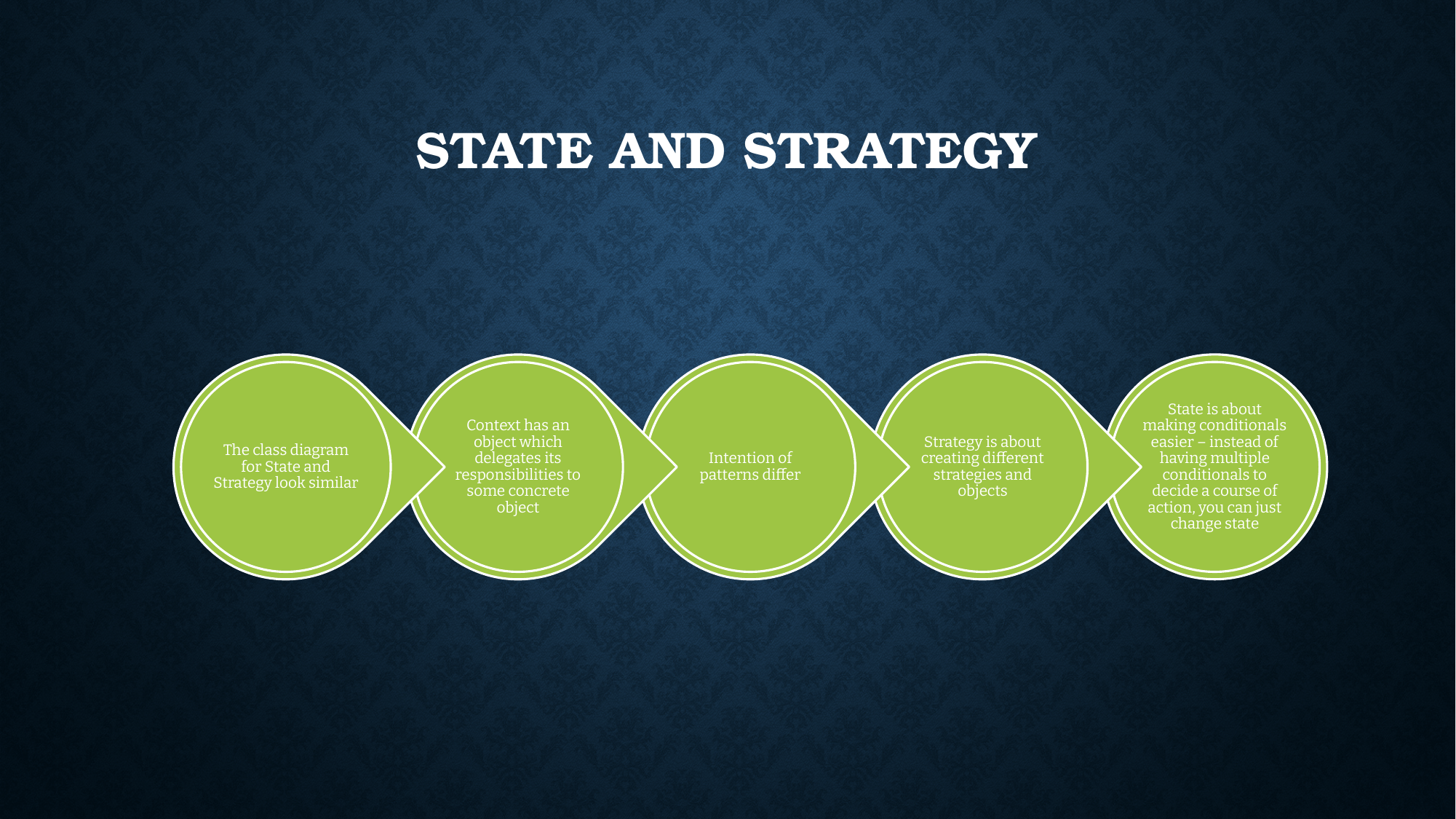

# State and strategy
State is about making conditionals easier – instead of having multiple conditionals to decide a course of action, you can just change state
Strategy is about creating different strategies and objects
Intention of patterns differ
Context has an object which delegates its responsibilities to some concrete object
The class diagram for State and Strategy look similar